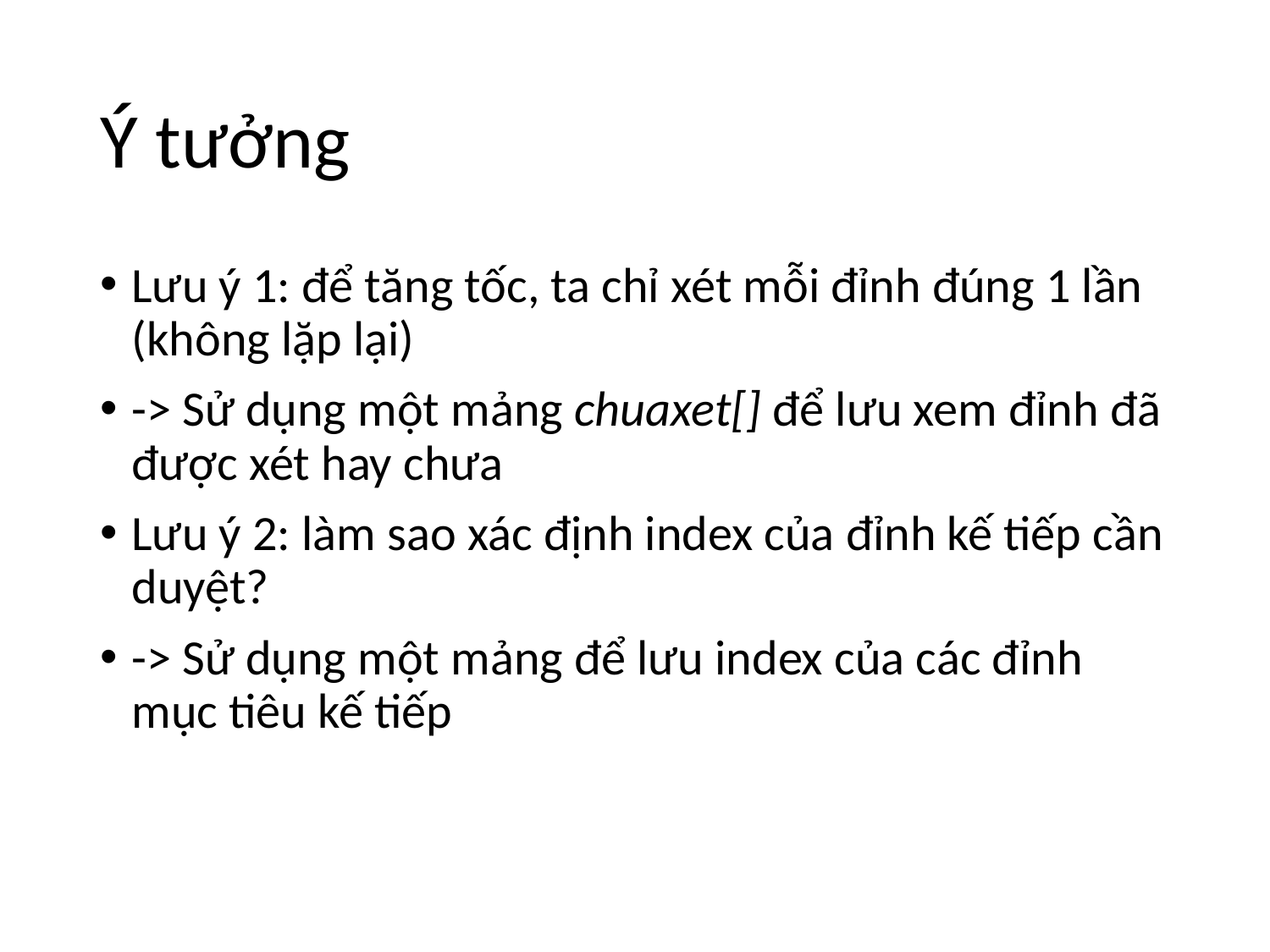

# Ý tưởng
Lưu ý 1: để tăng tốc, ta chỉ xét mỗi đỉnh đúng 1 lần (không lặp lại)
-> Sử dụng một mảng chuaxet[] để lưu xem đỉnh đã được xét hay chưa
Lưu ý 2: làm sao xác định index của đỉnh kế tiếp cần duyệt?
-> Sử dụng một mảng để lưu index của các đỉnh mục tiêu kế tiếp